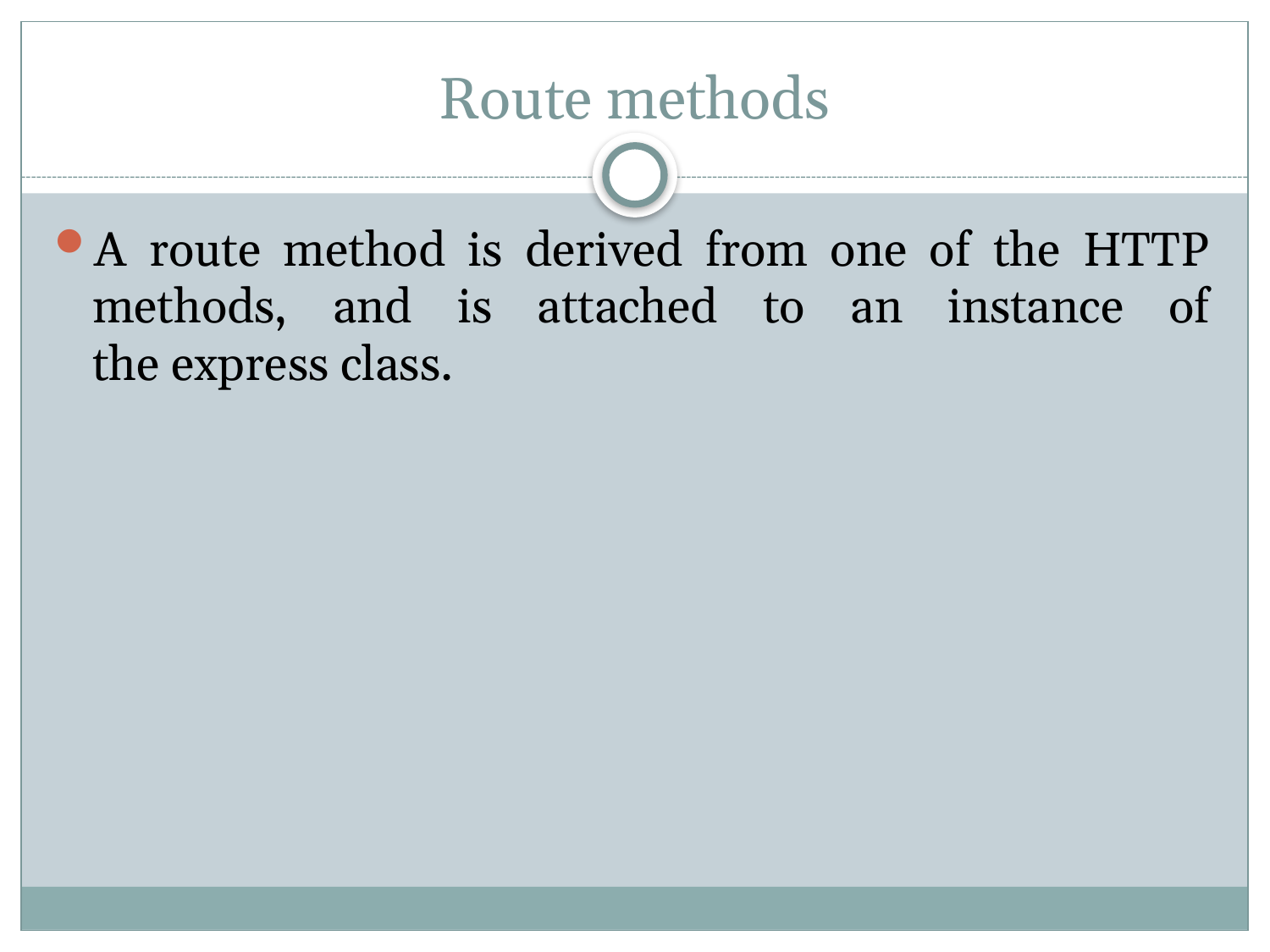

# Route methods
A route method is derived from one of the HTTP methods, and is attached to an instance of the express class.